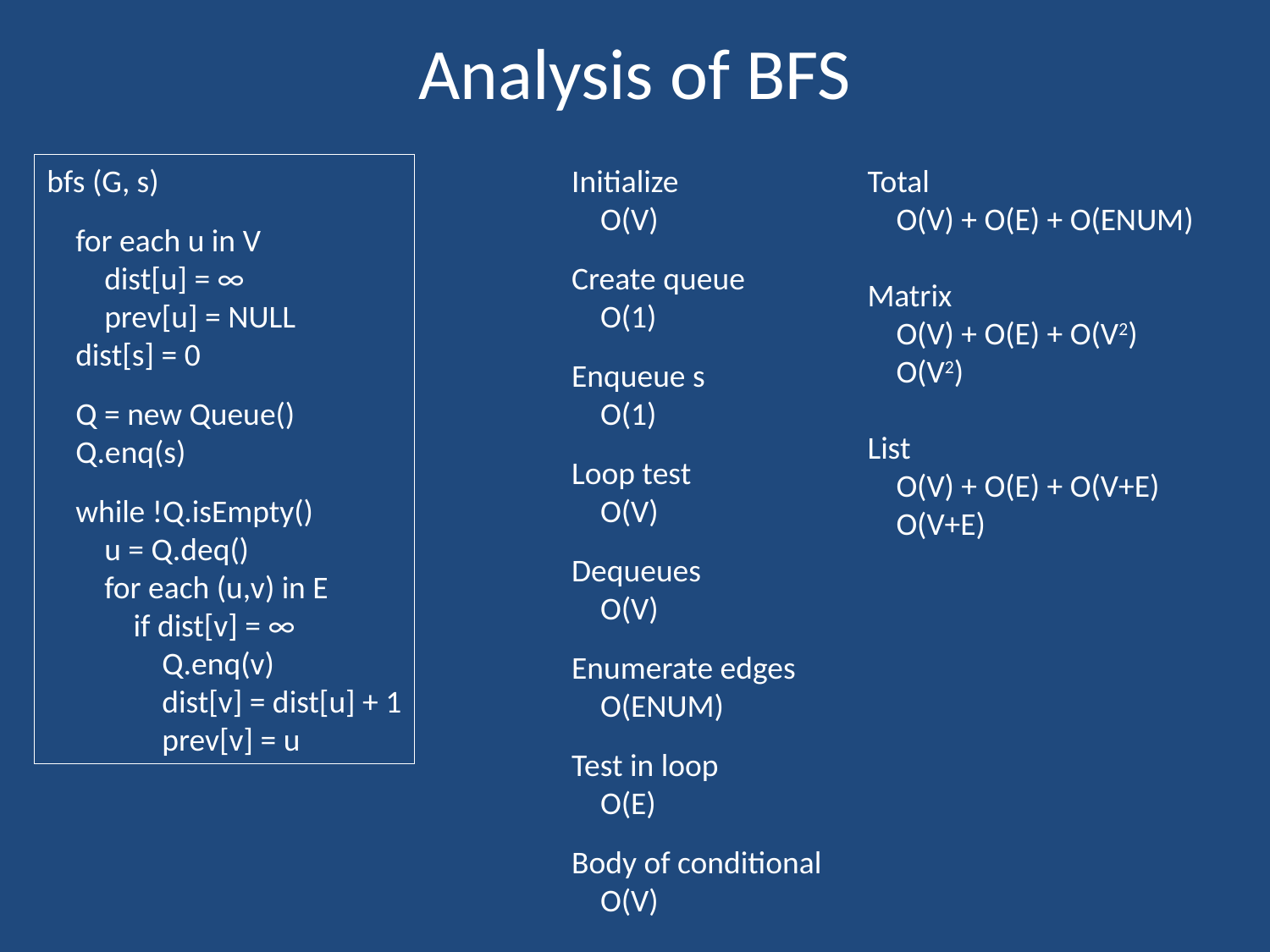

# Analysis of BFS
Initialize
    O(V)

Create queue
    O(1)

Enqueue s
    O(1)

Loop test
    O(V)

Dequeues
    O(V)

Enumerate edges
    O(ENUM)

Test in loop
    O(E)

Body of conditional
    O(V)

bfs (G, s)

    for each u in V
        dist[u] = ∞
        prev[u] = NULL
    dist[s] = 0

    Q = new Queue()
    Q.enq(s)

    while !Q.isEmpty()
        u = Q.deq()
        for each (u,v) in E
            if dist[v] = ∞
                Q.enq(v)
                dist[v] = dist[u] + 1
                prev[v] = u
Total
    O(V) + O(E) + O(ENUM)

Matrix
    O(V) + O(E) + O(V2)
    O(V2)

List
    O(V) + O(E) + O(V+E)
    O(V+E)